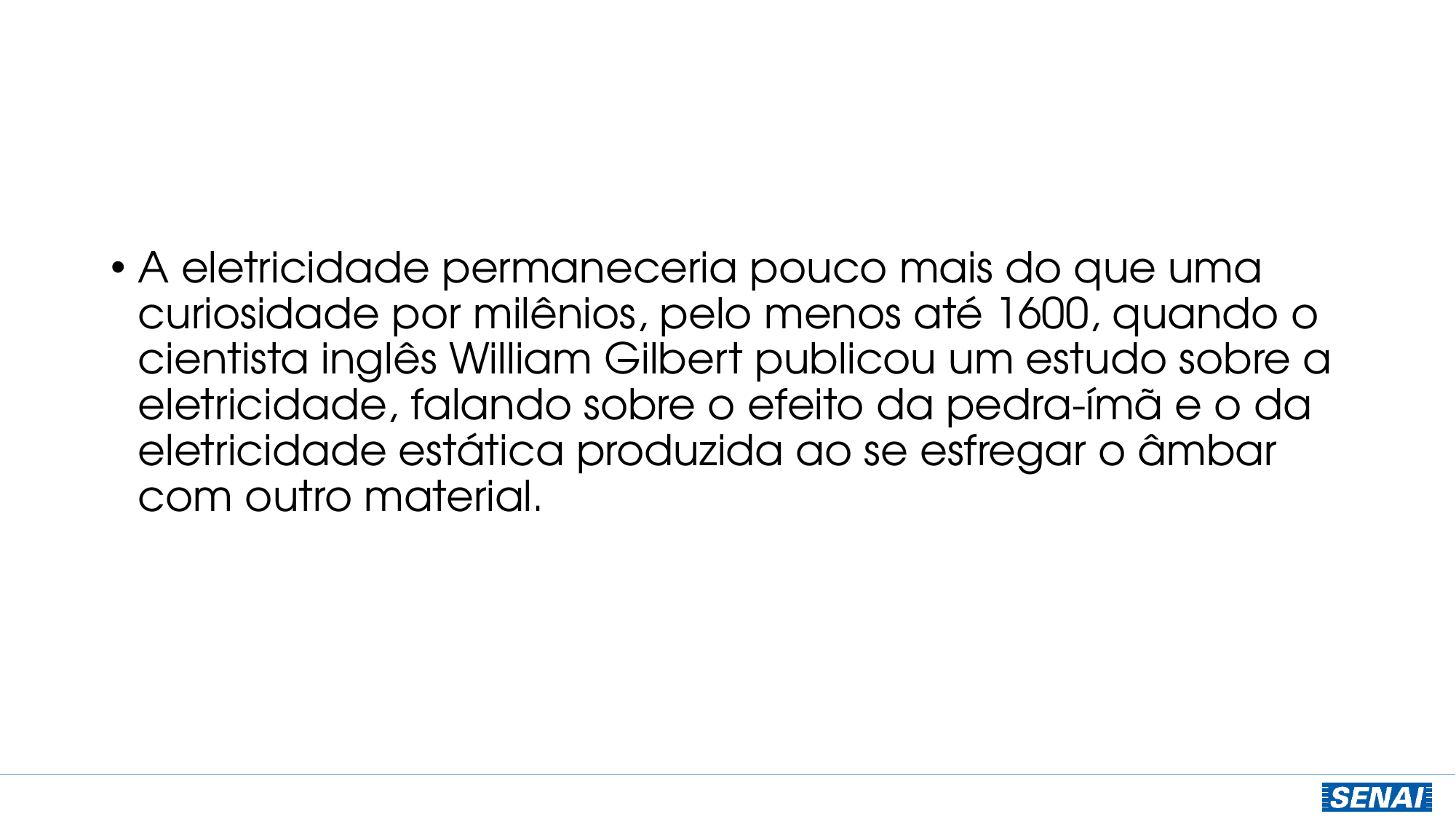

#
A eletricidade permaneceria pouco mais do que uma curiosidade por milênios, pelo menos até 1600, quando o cientista inglês William Gilbert publicou um estudo sobre a eletricidade, falando sobre o efeito da pedra-ímã e o da eletricidade estática produzida ao se esfregar o âmbar com outro material.